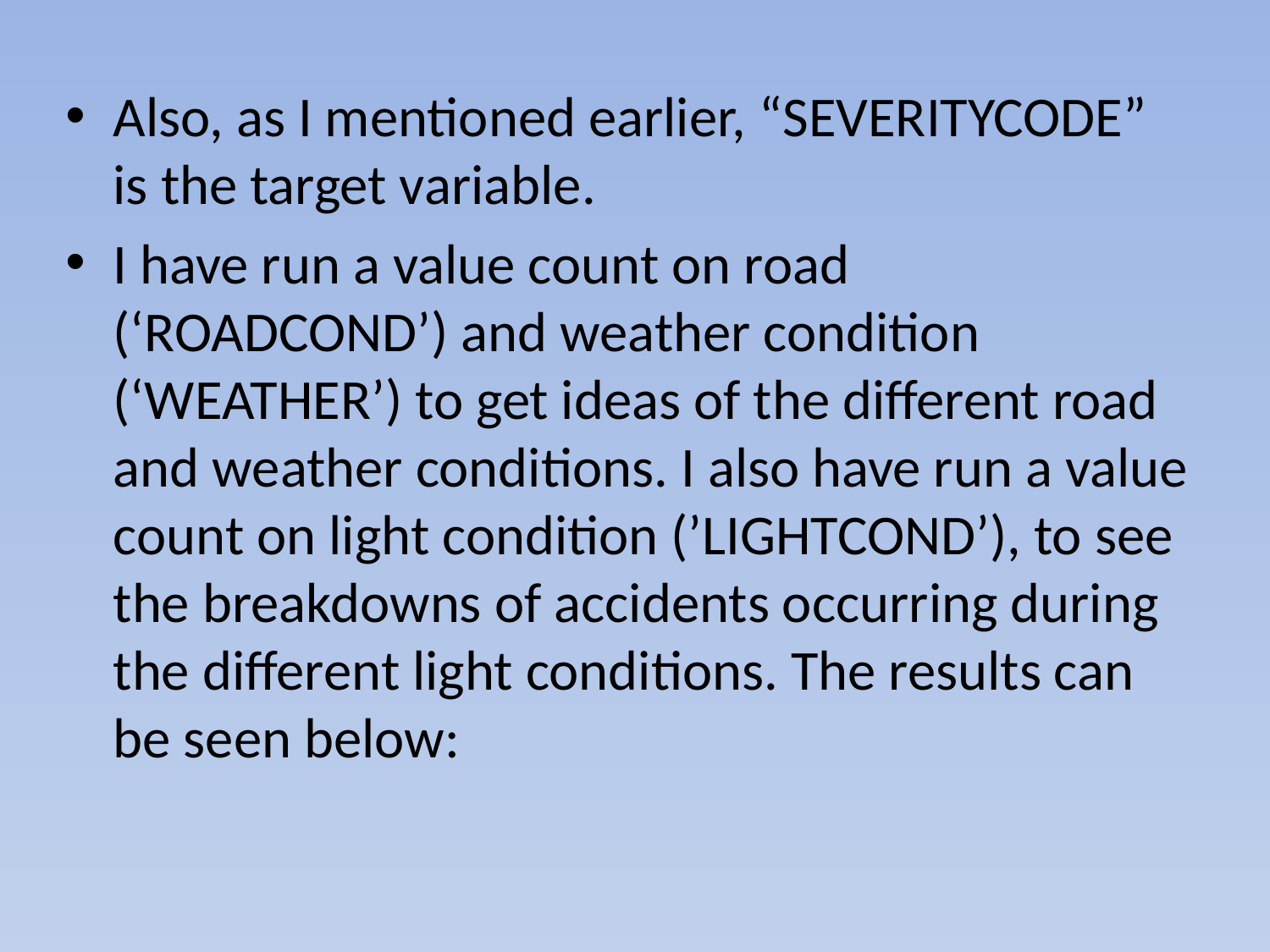

Also, as I mentioned earlier, “SEVERITYCODE” is the target variable.
I have run a value count on road (‘ROADCOND’) and weather condition (‘WEATHER’) to get ideas of the different road and weather conditions. I also have run a value count on light condition (’LIGHTCOND’), to see the breakdowns of accidents occurring during the different light conditions. The results can be seen below: